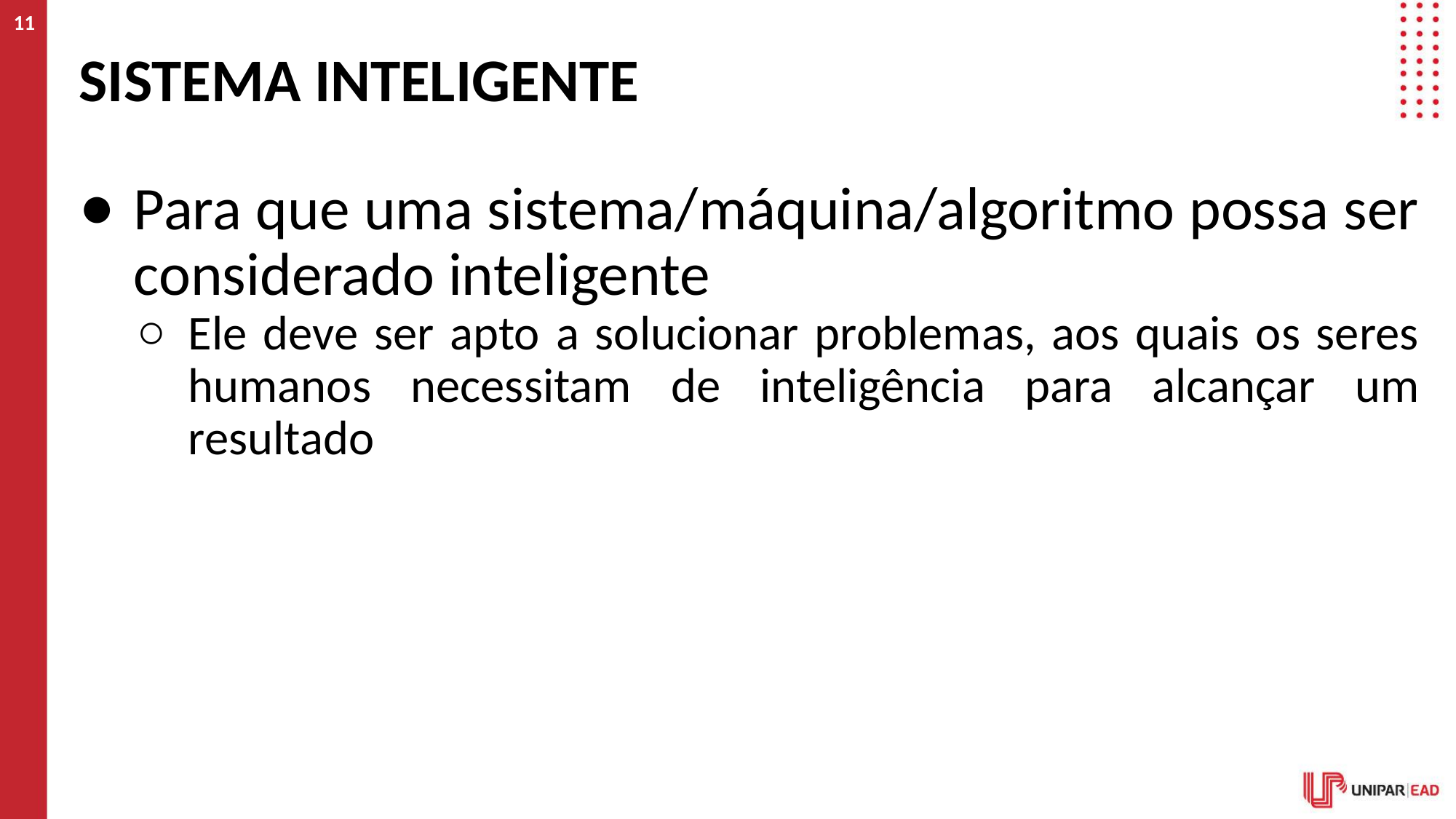

11
# SISTEMA INTELIGENTE
Para que uma sistema/máquina/algoritmo possa ser considerado inteligente
Ele deve ser apto a solucionar problemas, aos quais os seres humanos necessitam de inteligência para alcançar um resultado